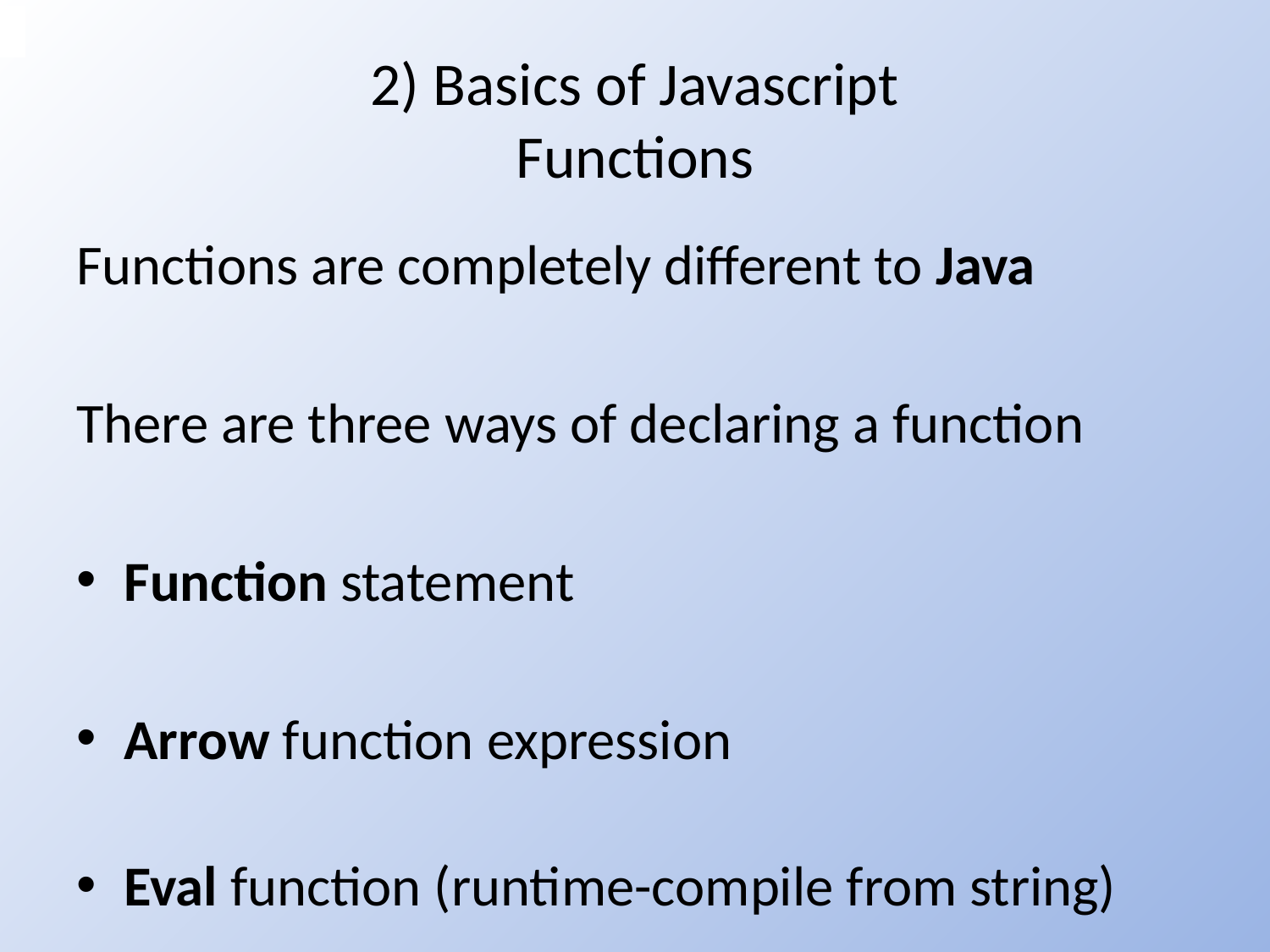

# 2) Basics of Javascript Functions
Functions are completely different to Java

There are three ways of declaring a function

Function statement

Arrow function expression
Eval function (runtime-compile from string)